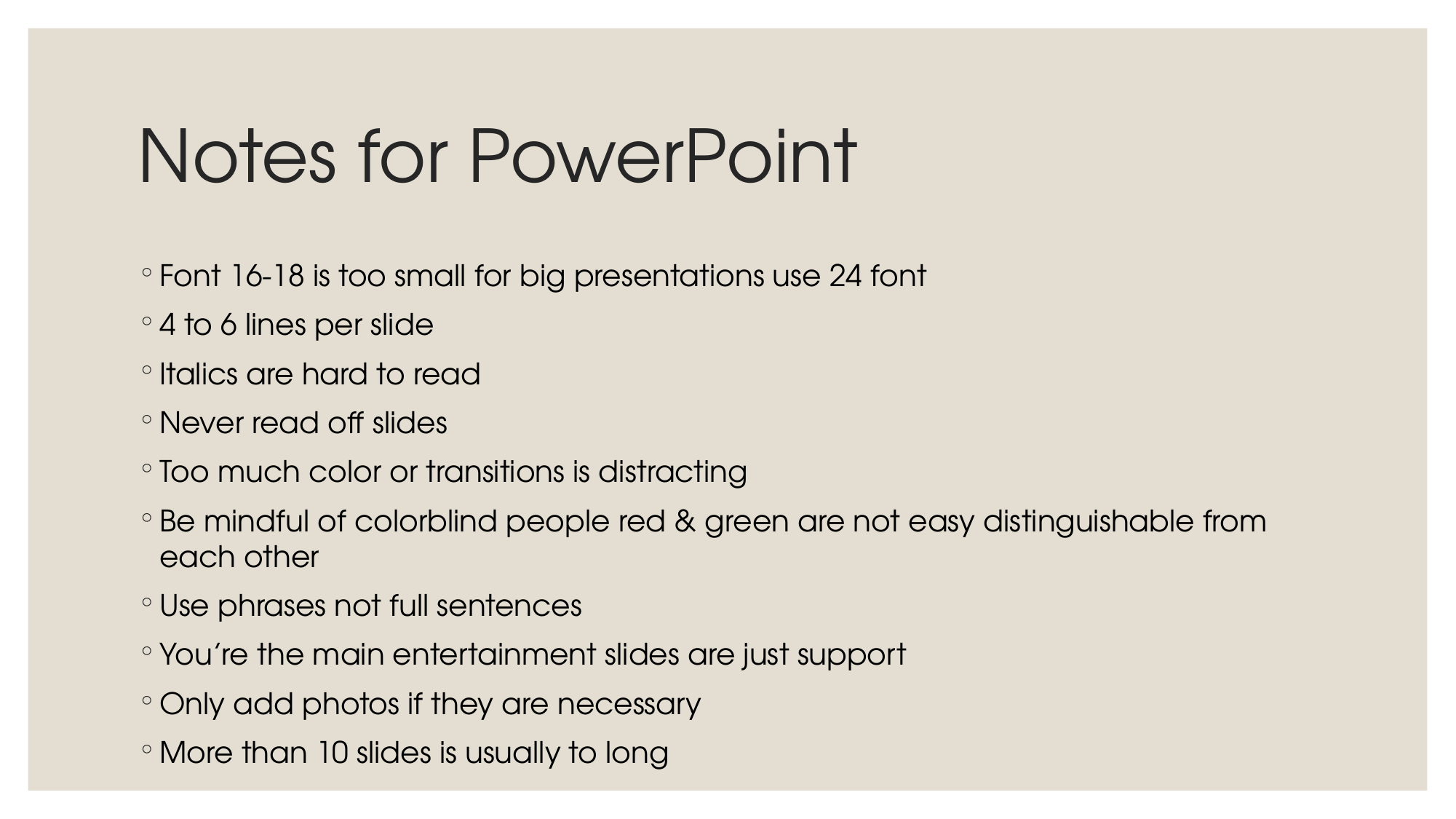

# Notes for PowerPoint
Font 16-18 is too small for big presentations use 24 font
4 to 6 lines per slide
Italics are hard to read
Never read off slides
Too much color or transitions is distracting
Be mindful of colorblind people red & green are not easy distinguishable from each other
Use phrases not full sentences
You’re the main entertainment slides are just support
Only add photos if they are necessary
More than 10 slides is usually to long